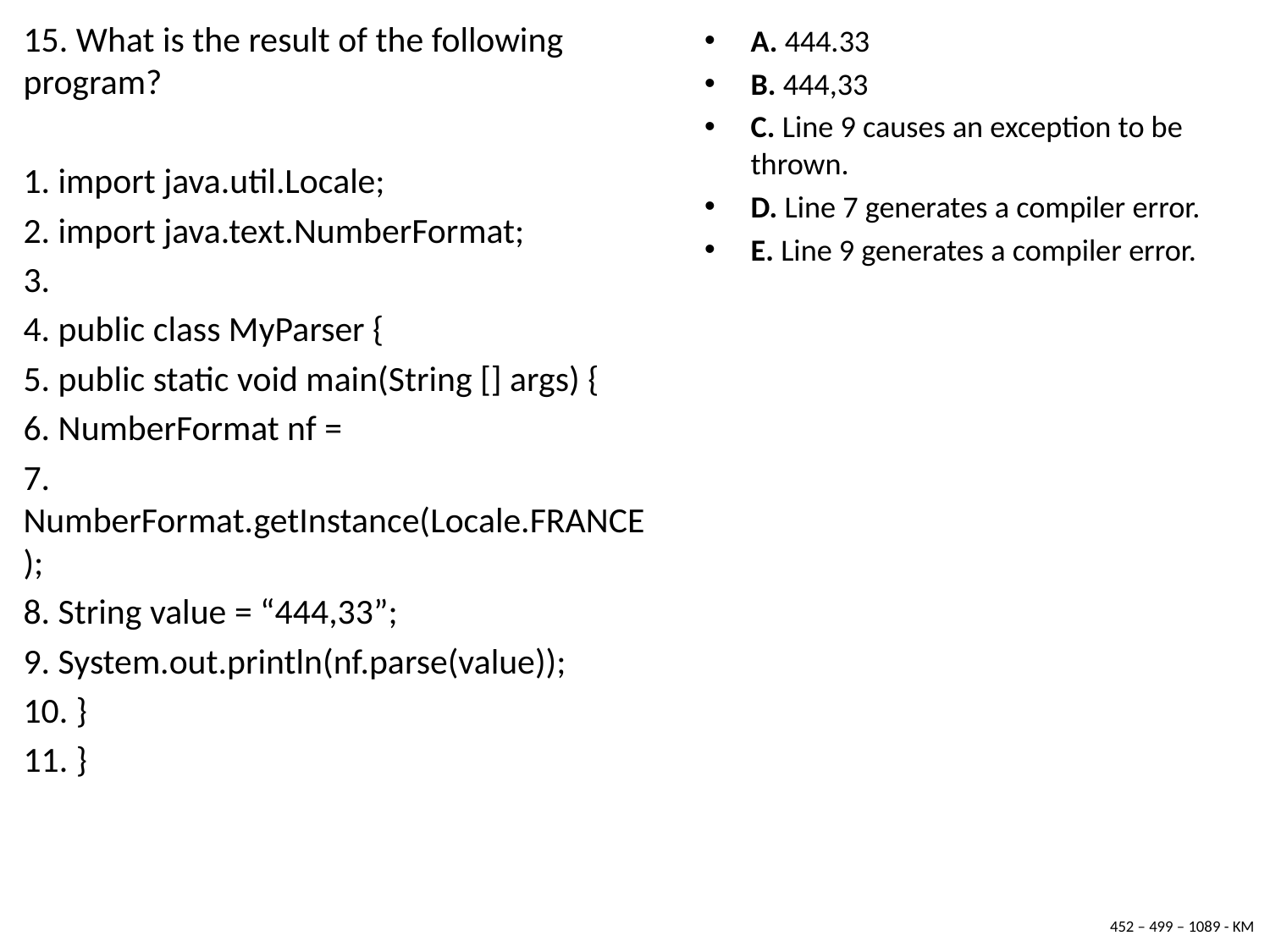

15. What is the result of the following program?

1. import java.util.Locale;
2. import java.text.NumberFormat;
3.
4. public class MyParser {
5. public static void main(String [] args) {
6. NumberFormat nf =
7. NumberFormat.getInstance(Locale.FRANCE);
8. String value = “444,33”;
9. System.out.println(nf.parse(value));
10. }
11. }
A. 444.33
B. 444,33
C. Line 9 causes an exception to be thrown.
D. Line 7 generates a compiler error.
E. Line 9 generates a compiler error.
452 – 499 – 1089 - KM